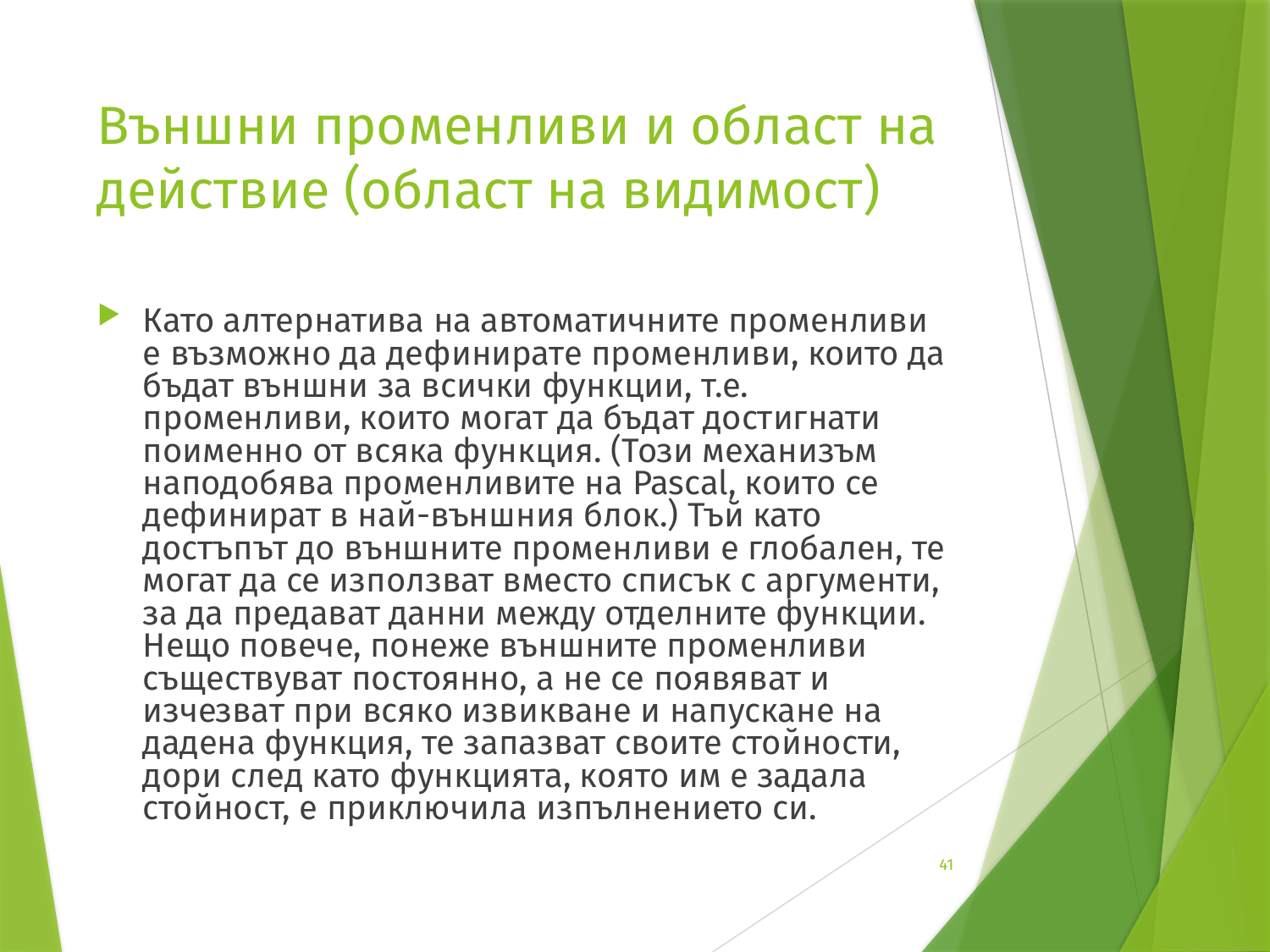

# Външни променливи и област на действие (област на видимост)
Като алтернатива на автоматичните променливи е възможно да дефинирате променливи, които да бъдат външни за всички функции, т.е. променливи, които могат да бъдат достигнати поименно от всяка функция. (Този механизъм наподобява променливите на Pascal, които се дефинират в най-външния блок.) Тъй като достъпът до външните променливи е глобален, те могат да се използват вместо списък с аргументи, за да предават данни между отделните функции. Нещо повече, понеже външните променливи съществуват постоянно, а не се появяват и изчезват при всяко извикване и напускане на дадена функция, те запазват своите стойности, дори след като функцията, която им е задала стойност, е приключила изпълнението си.

41